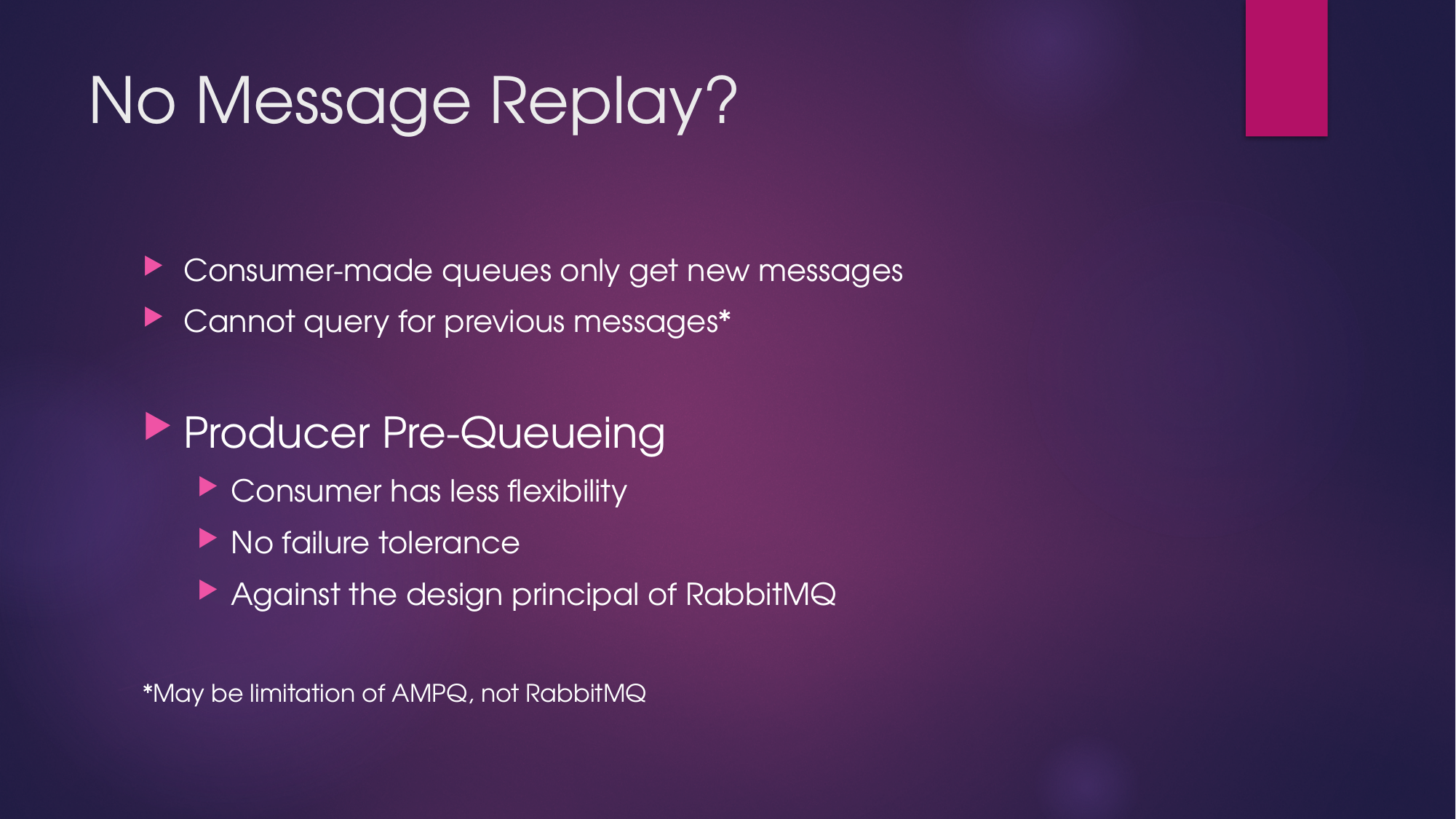

# No Message Replay?
Consumer-made queues only get new messages
Cannot query for previous messages*

Producer Pre-Queueing
Consumer has less flexibility
No failure tolerance
Against the design principal of RabbitMQ

*May be limitation of AMPQ, not RabbitMQ